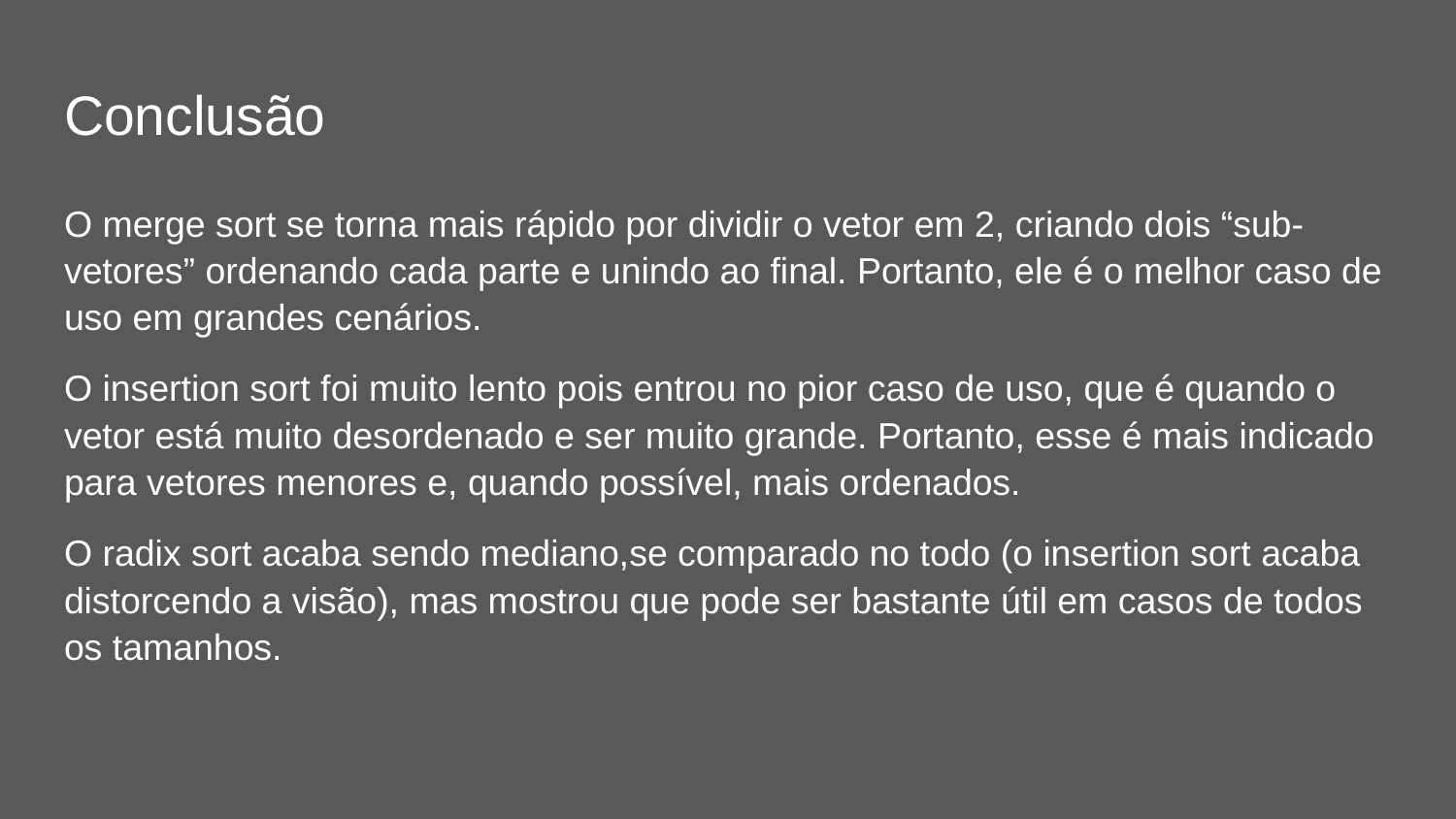

# Conclusão
O merge sort se torna mais rápido por dividir o vetor em 2, criando dois “sub-vetores” ordenando cada parte e unindo ao final. Portanto, ele é o melhor caso de uso em grandes cenários.
O insertion sort foi muito lento pois entrou no pior caso de uso, que é quando o vetor está muito desordenado e ser muito grande. Portanto, esse é mais indicado para vetores menores e, quando possível, mais ordenados.
O radix sort acaba sendo mediano,se comparado no todo (o insertion sort acaba distorcendo a visão), mas mostrou que pode ser bastante útil em casos de todos os tamanhos.